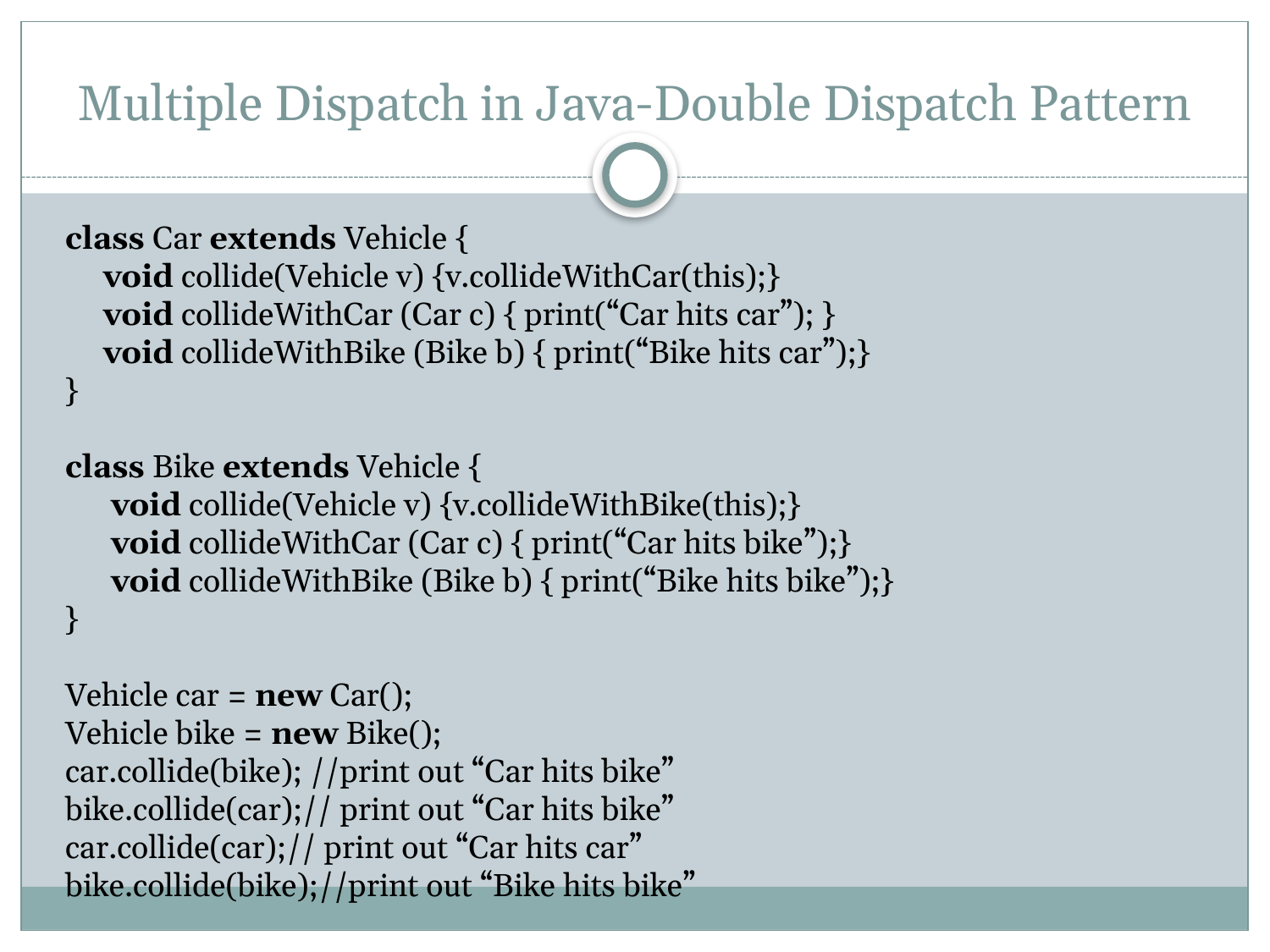

# Multiple Dispatch in Java-Double Dispatch Pattern
class Car extends Vehicle {
     void collide(Vehicle v) {v.collideWithCar(this);}
     void collideWithCar (Car c) { print(“Car hits car”); }
     void collideWithBike (Bike b) { print(“Bike hits car”);}
}

class Bike extends Vehicle {
      void collide(Vehicle v) {v.collideWithBike(this);}
      void collideWithCar (Car c) { print(“Car hits bike”);}
      void collideWithBike (Bike b) { print(“Bike hits bike”);}
}

Vehicle car = new Car();
Vehicle bike = new Bike();
car.collide(bike); //print out “Car hits bike”
bike.collide(car);// print out “Car hits bike”
car.collide(car);// print out “Car hits car”
bike.collide(bike);//print out “Bike hits bike”